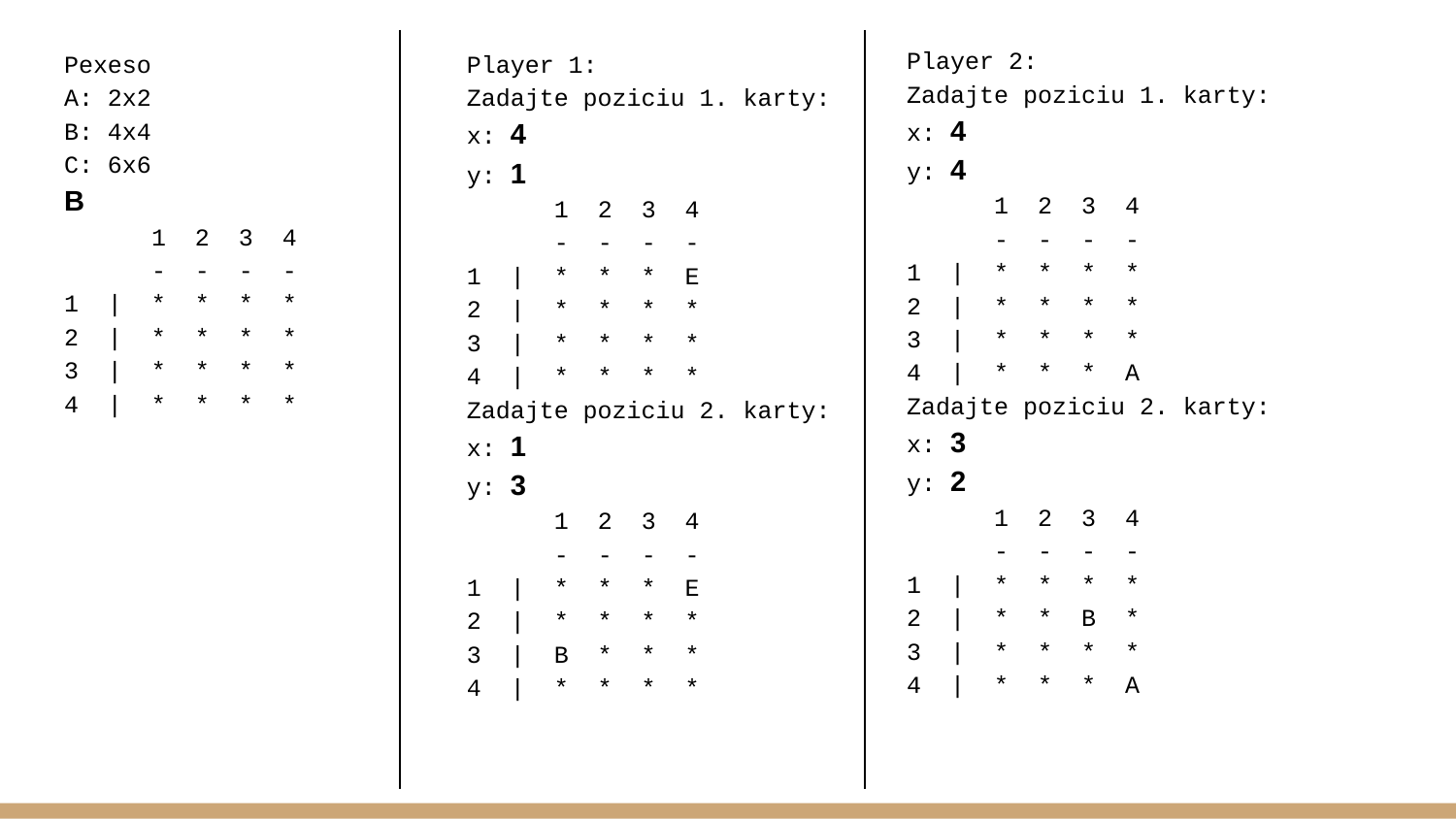

Player 2:
Zadajte poziciu 1. karty:
x: 4
y: 4
      1  2  3  4
      -  -  -  -
1  |  *  *  *  *
2  |  *  *  *  *
3  |  *  *  *  *
4  |  *  *  *  A
Zadajte poziciu 2. karty:
x: 3
y: 2
      1  2  3  4
      -  -  -  -
1  |  *  *  *  *
2  |  *  *  B  *
3  |  *  *  *  *
4  |  *  *  *  A

Pexeso
A: 2x2
B: 4x4
C: 6x6
B
      1  2  3  4
      -  -  -  -
1  |  *  *  *  *
2  |  *  *  *  *
3  |  *  *  *  *
4  |  *  *  *  *

Player 1:
Zadajte poziciu 1. karty:
x: 4
y: 1
      1  2  3  4
      -  -  -  -
1  |  *  *  *  E
2  |  *  *  *  *
3  |  *  *  *  *
4  |  *  *  *  *
Zadajte poziciu 2. karty:
x: 1
y: 3
      1  2  3  4
      -  -  -  -
1  |  *  *  *  E
2  |  *  *  *  *
3  |  B  *  *  *
4  |  *  *  *  *